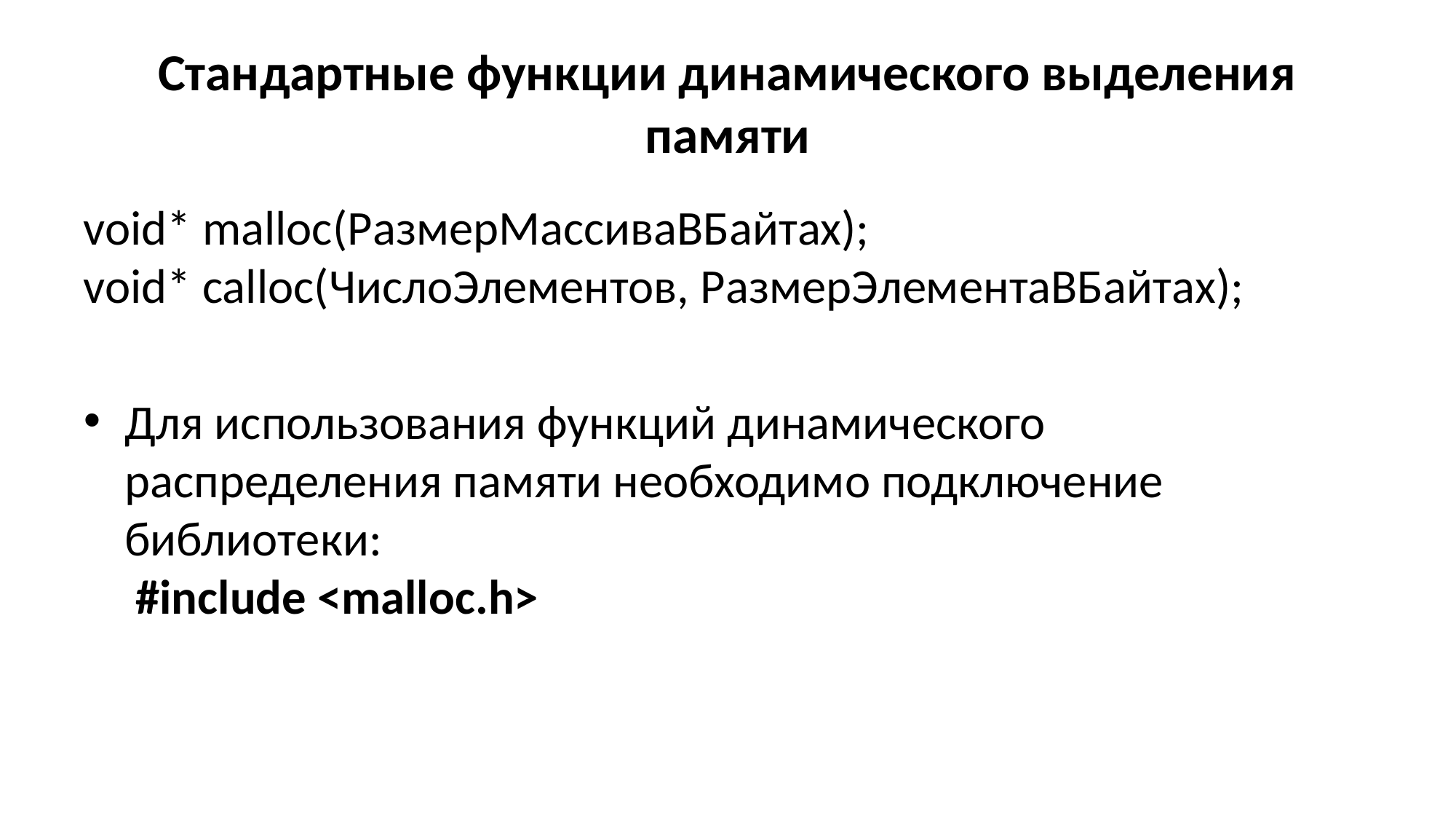

# Стандартные функции динамического выделения памяти
void* malloc(РазмерМассиваВБайтах);
void* calloc(ЧислоЭлементов, РазмерЭлементаВБайтах);

Для использования функций динамического распределения памяти необходимо подключение библиотеки:
 #include <malloc.h>